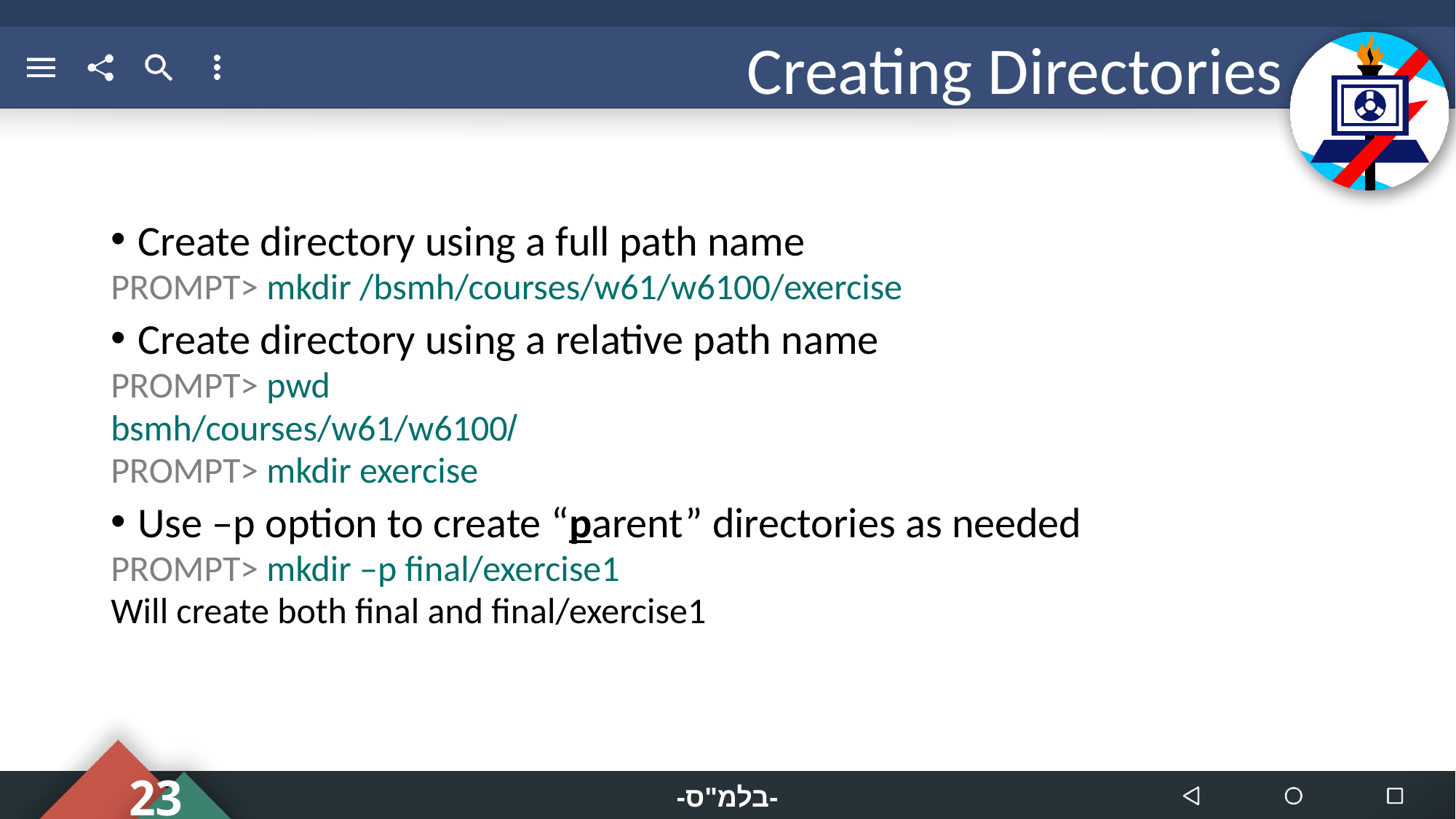

# Creating Directories
Create directory using a full path name
PROMPT> mkdir /bsmh/courses/w61/w6100/exercise
Create directory using a relative path name
PROMPT> pwd
/bsmh/courses/w61/w6100
PROMPT> mkdir exercise
Use –p option to create “parent” directories as needed
	 PROMPT> mkdir –p final/exercise1
	Will create both final and final/exercise1